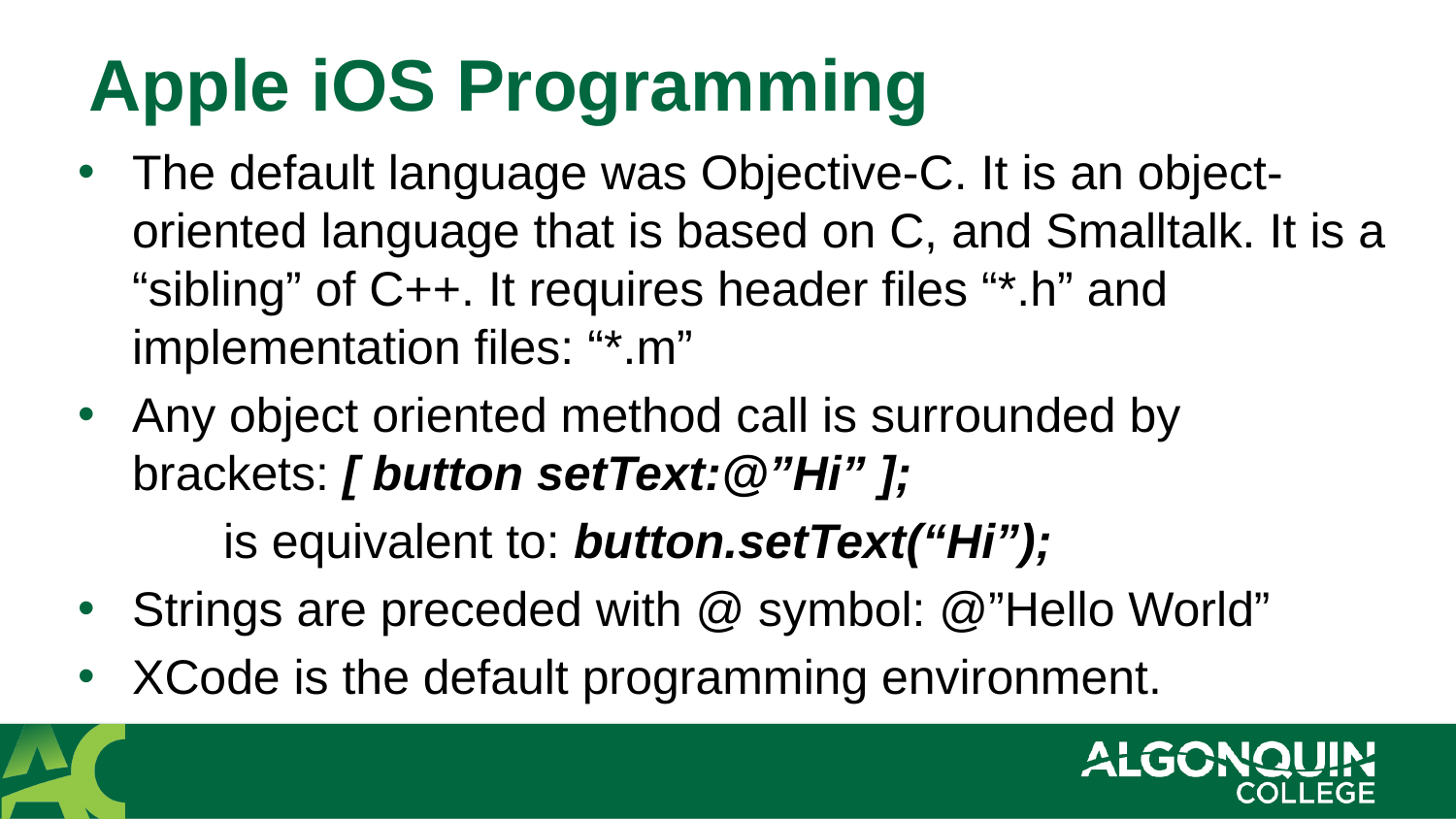

# Apple iOS Programming
The default language was Objective-C. It is an object-oriented language that is based on C, and Smalltalk. It is a “sibling” of C++. It requires header files “*.h” and implementation files: “*.m”
Any object oriented method call is surrounded by brackets: [ button setText:@”Hi” ];
	is equivalent to: button.setText(“Hi”);
Strings are preceded with @ symbol: @”Hello World”
XCode is the default programming environment.